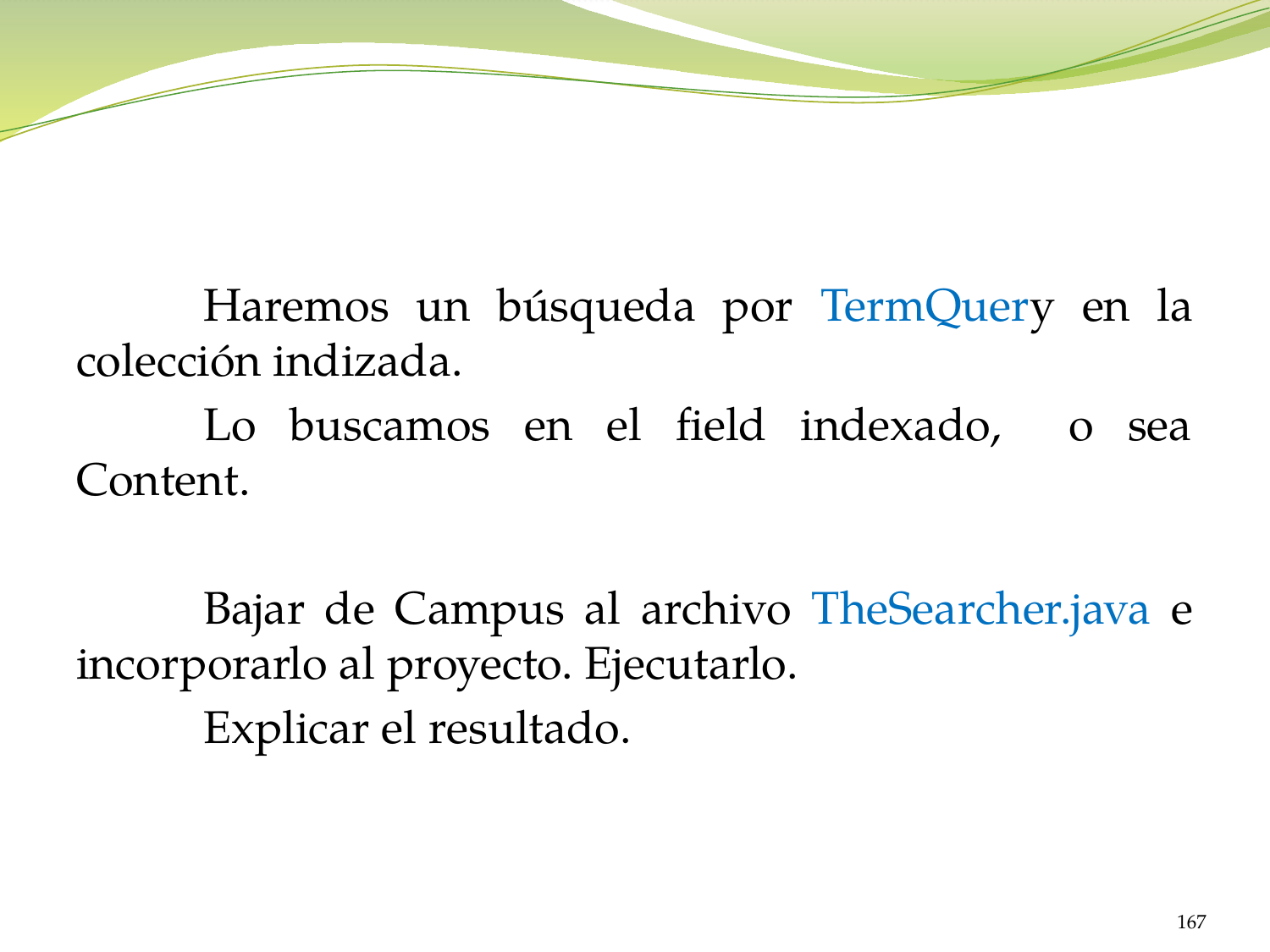

#
	Haremos un búsqueda por TermQuery en la colección indizada.
	Lo buscamos en el field indexado,  o sea Content.

	Bajar de Campus al archivo TheSearcher.java e incorporarlo al proyecto. Ejecutarlo.
	Explicar el resultado.

167